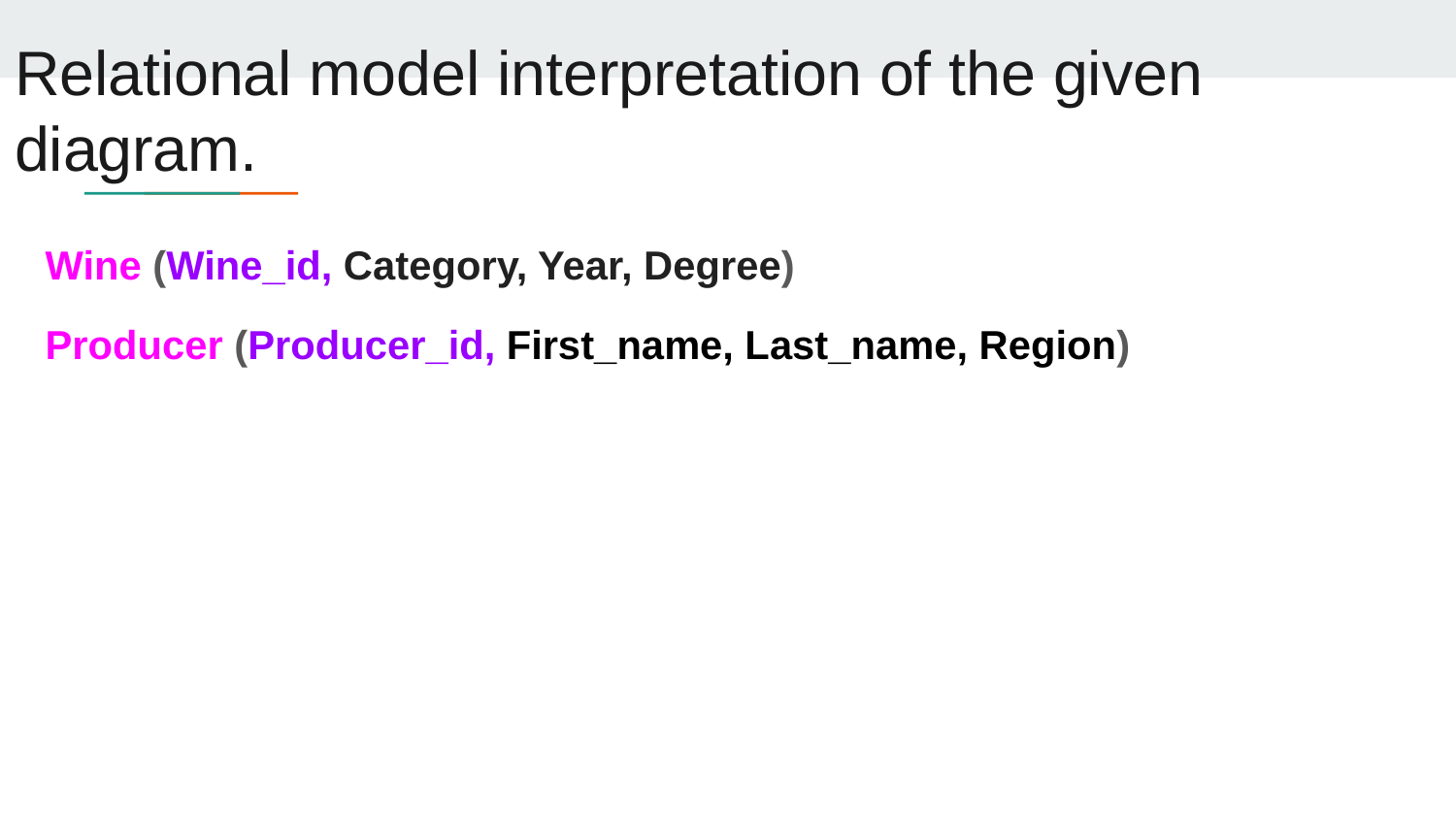

# Relational model interpretation of the given diagram.
Wine (Wine_id, Category, Year, Degree)
Producer (Producer_id, First_name, Last_name, Region)